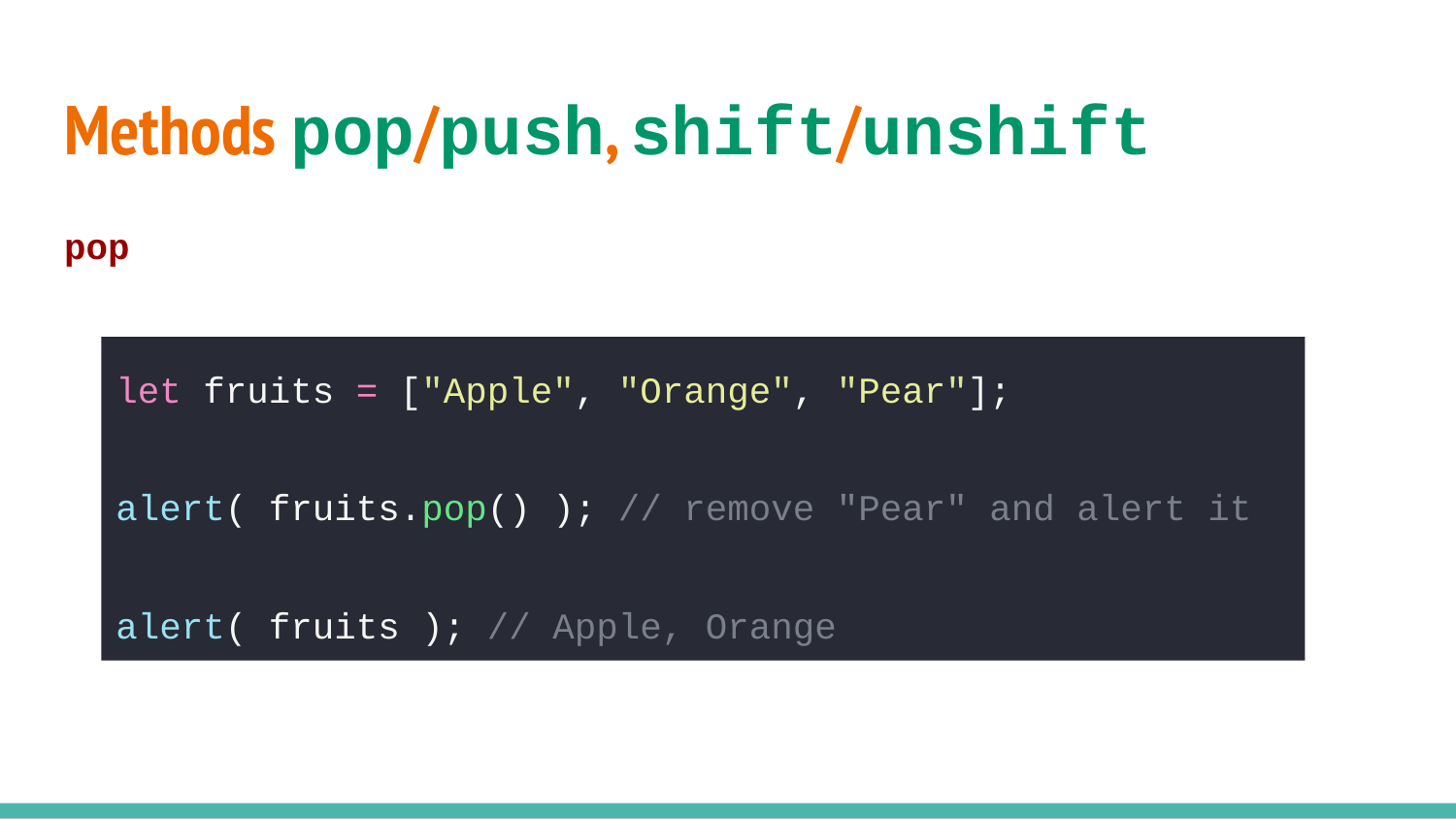

# Methods pop/push, shift/unshift

pop
let fruits = ["Apple", "Orange", "Pear"];

alert( fruits.pop() ); // remove "Pear" and alert it

alert( fruits ); // Apple, Orange